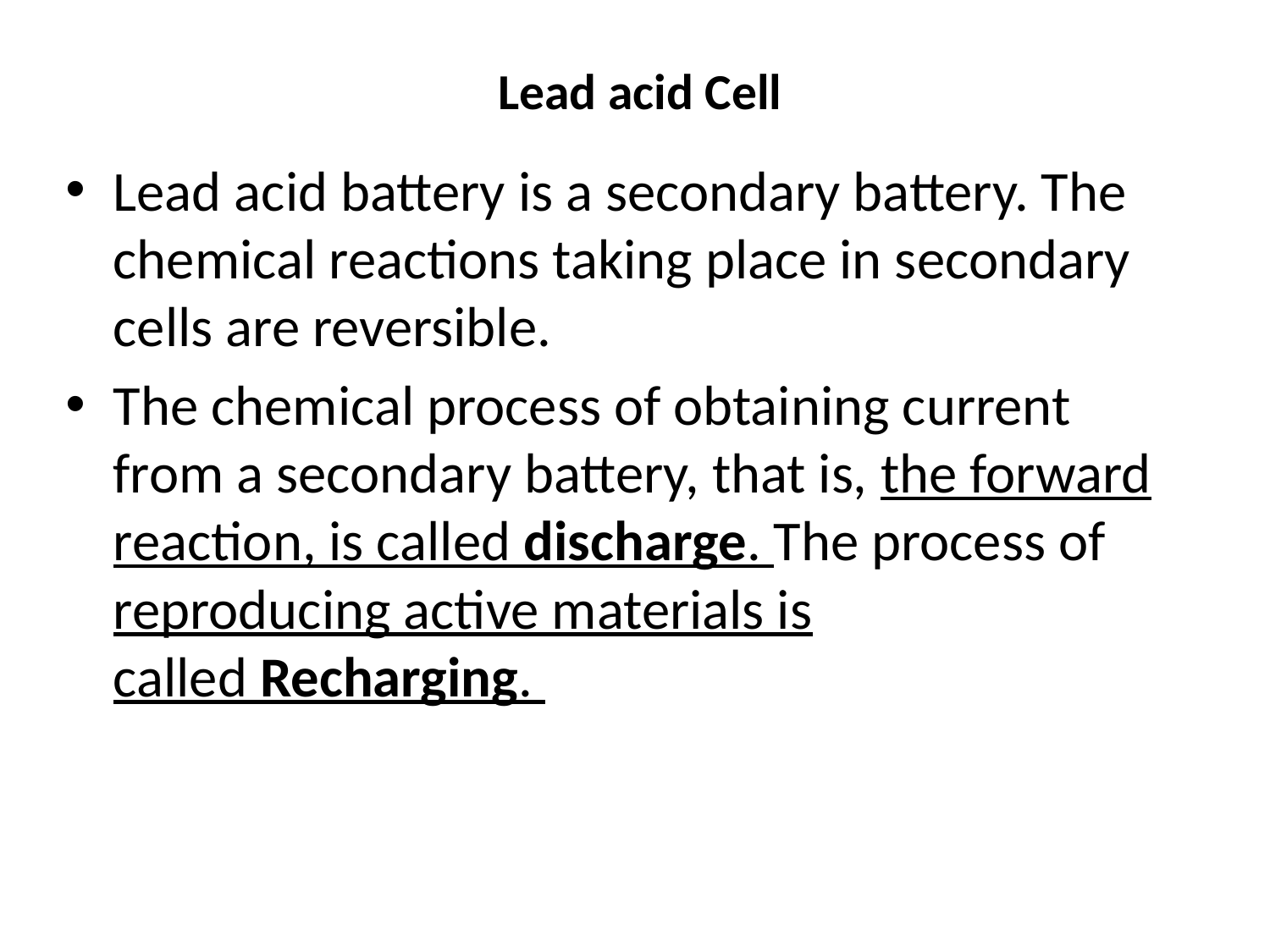

# Lead acid Cell
Lead acid battery is a secondary battery. The chemical reactions taking place in secondary cells are reversible.
The chemical process of obtaining current from a secondary battery, that is, the forward reaction, is called discharge. The process of reproducing active materials is called Recharging.